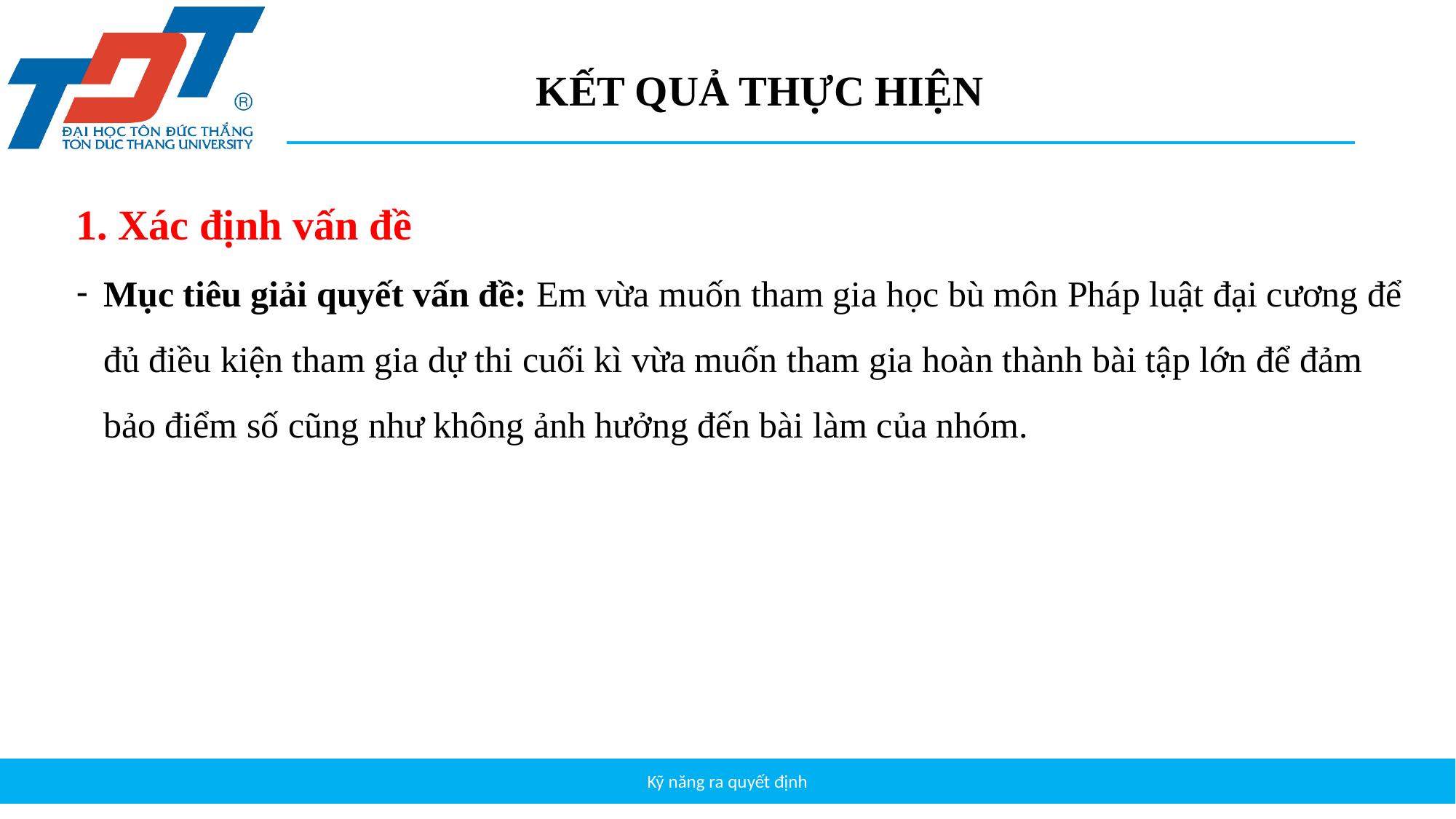

# KẾT QUẢ THỰC HIỆN
1. Xác định vấn đề
Mục tiêu giải quyết vấn đề: Em vừa muốn tham gia học bù môn Pháp luật đại cương để đủ điều kiện tham gia dự thi cuối kì vừa muốn tham gia hoàn thành bài tập lớn để đảm bảo điểm số cũng như không ảnh hưởng đến bài làm của nhóm.
Kỹ năng ra quyết định